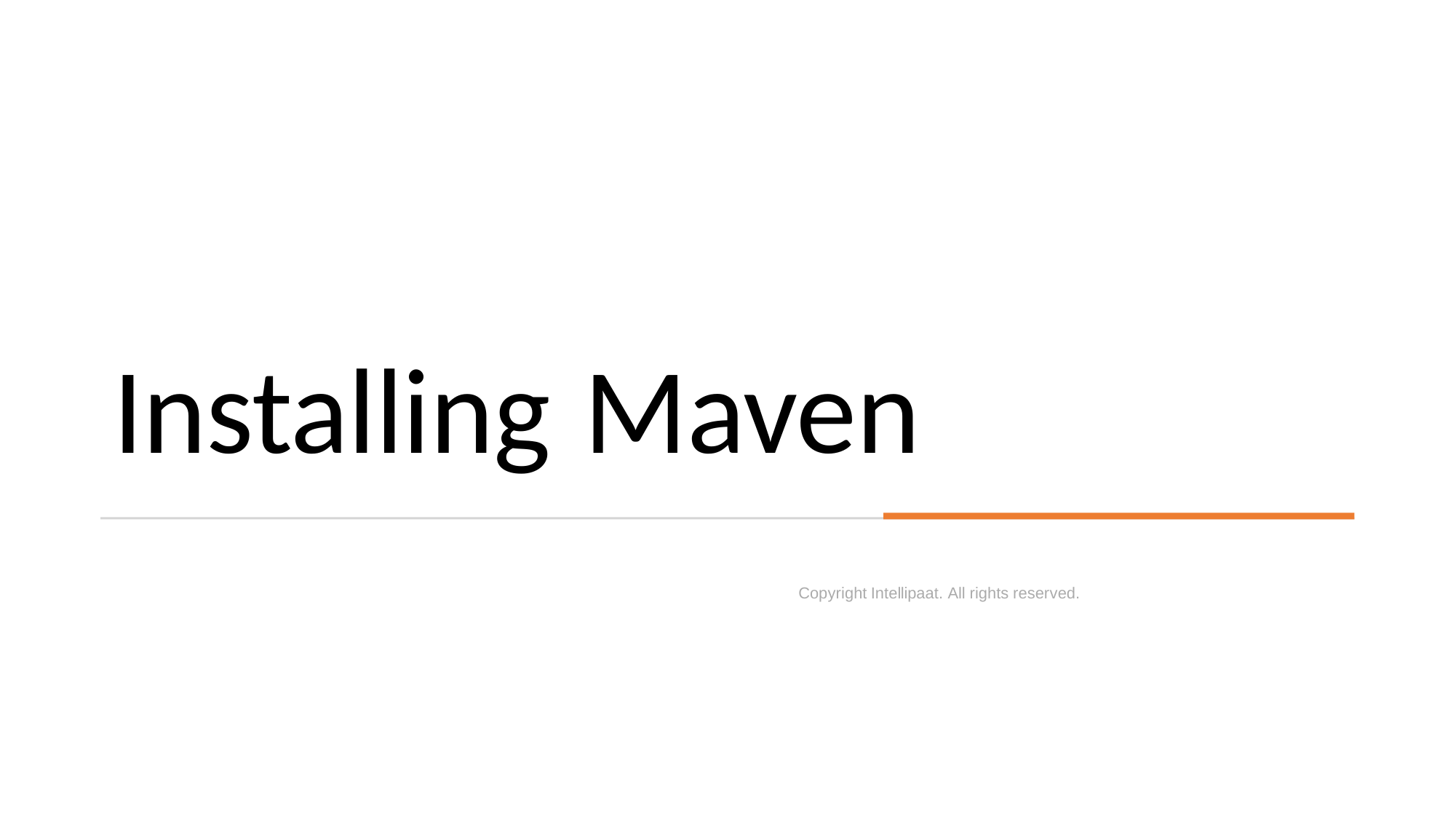

# Installing Maven

Copyright Intellipaat. All rights reserved.